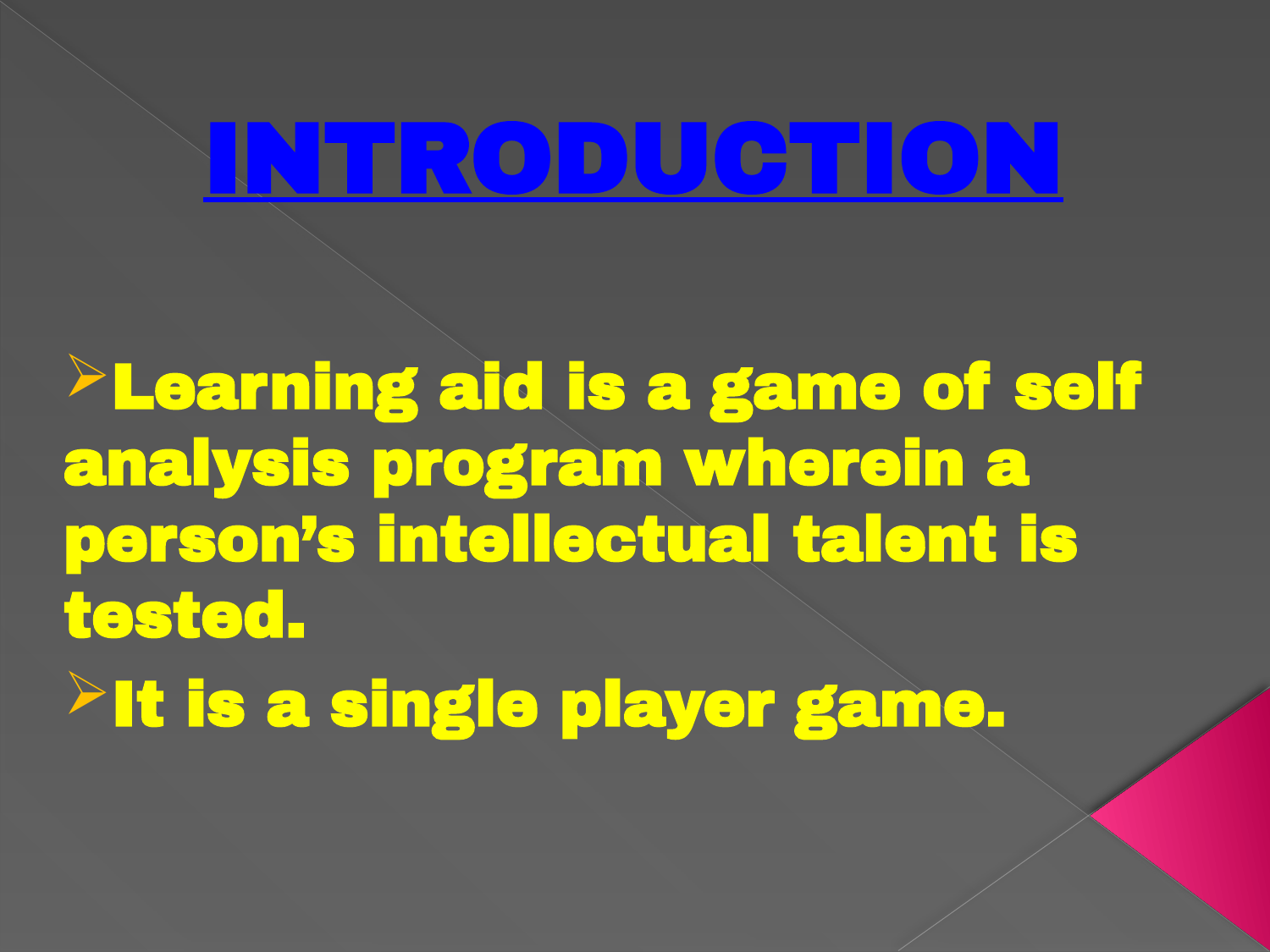

INTRODUCTION
Learning aid is a game of self analysis program wherein a person’s intellectual talent is tested.
It is a single player game.